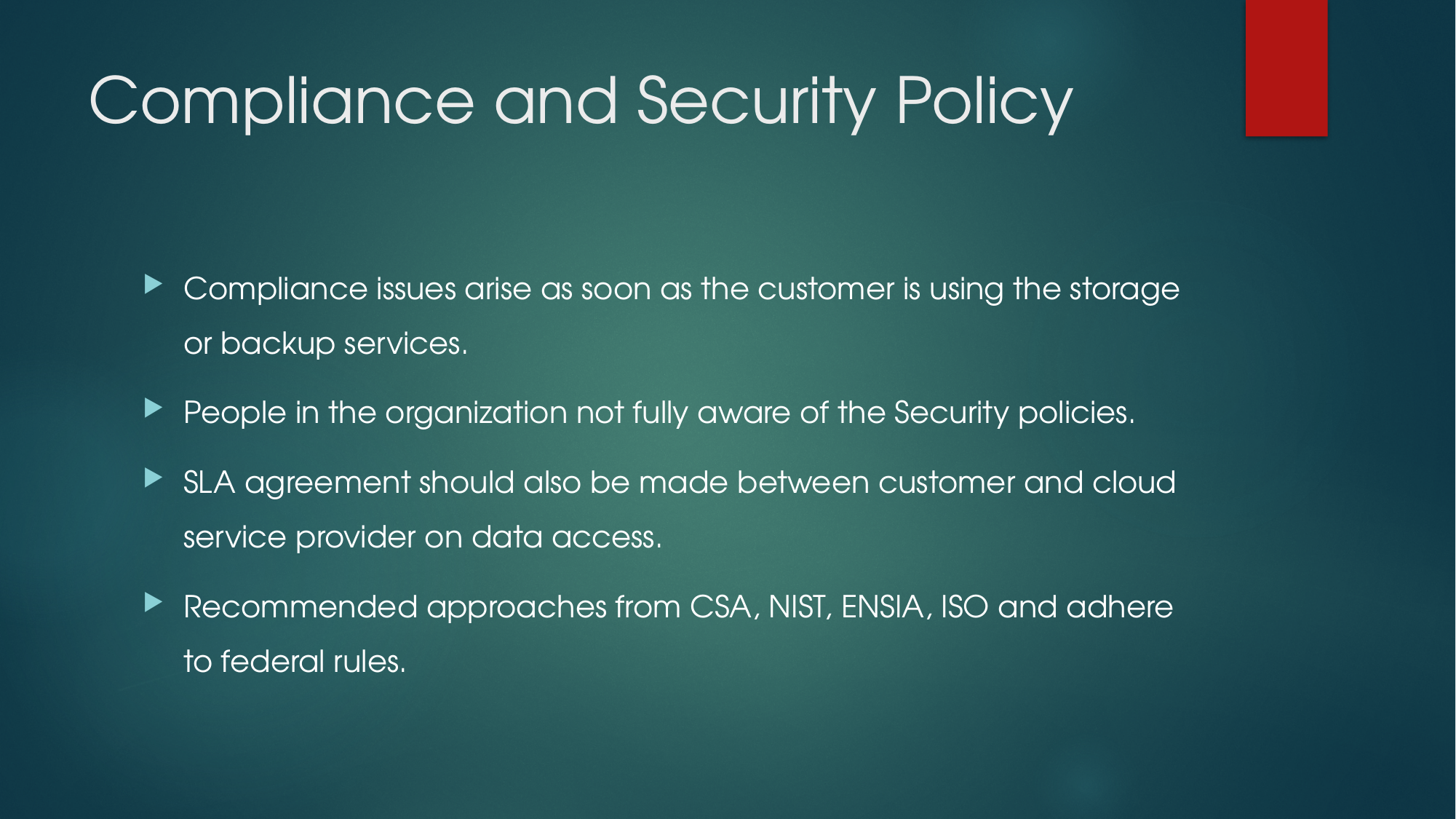

# Compliance and Security Policy
Compliance issues arise as soon as the customer is using the storage or backup services.
People in the organization not fully aware of the Security policies.
SLA agreement should also be made between customer and cloud service provider on data access.
Recommended approaches from CSA, NIST, ENSIA, ISO and adhere to federal rules.